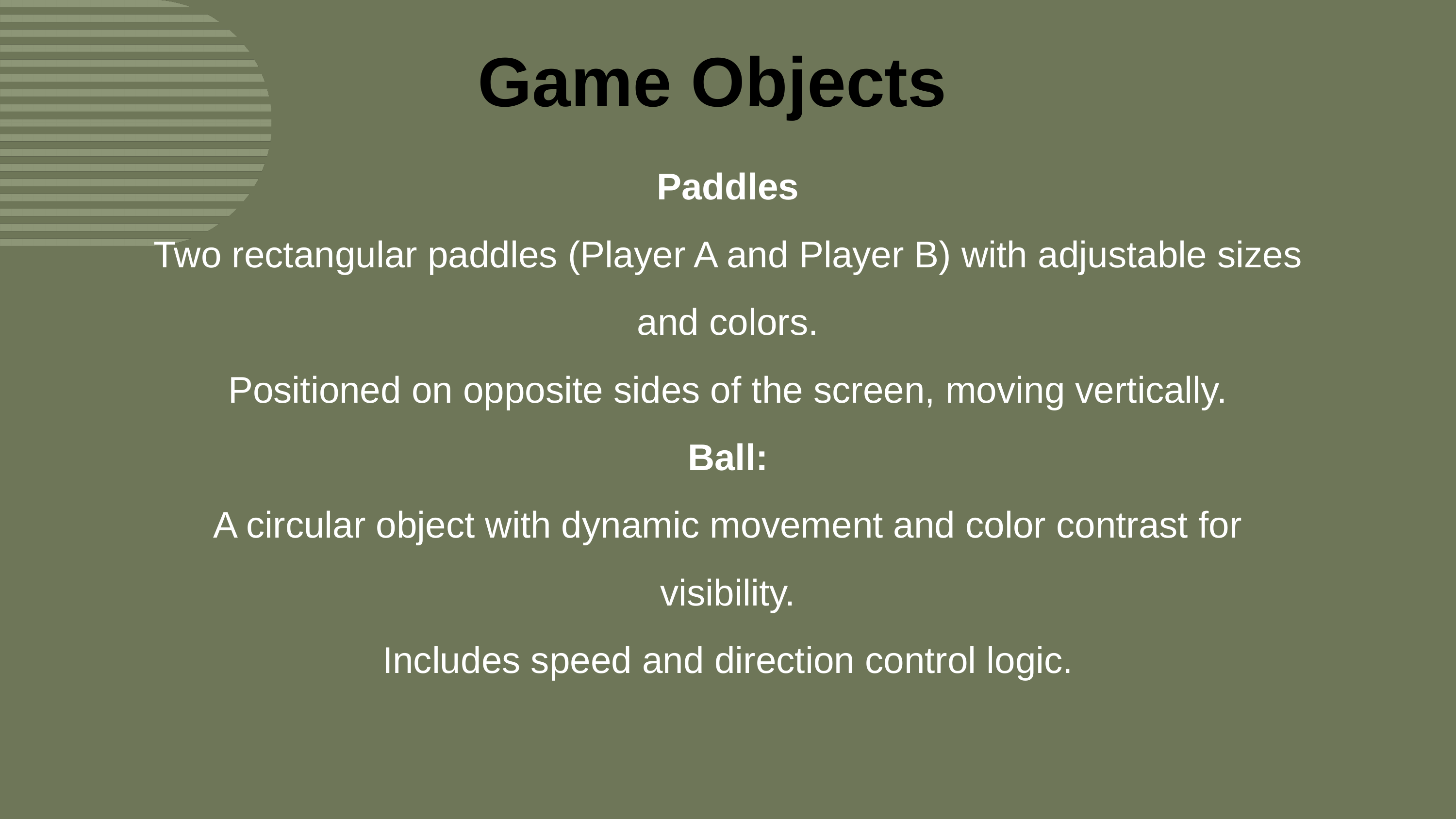

Game Objects
Paddles
Two rectangular paddles (Player A and Player B) with adjustable sizes and colors.
Positioned on opposite sides of the screen, moving vertically.
Ball:
A circular object with dynamic movement and color contrast for visibility.
Includes speed and direction control logic.